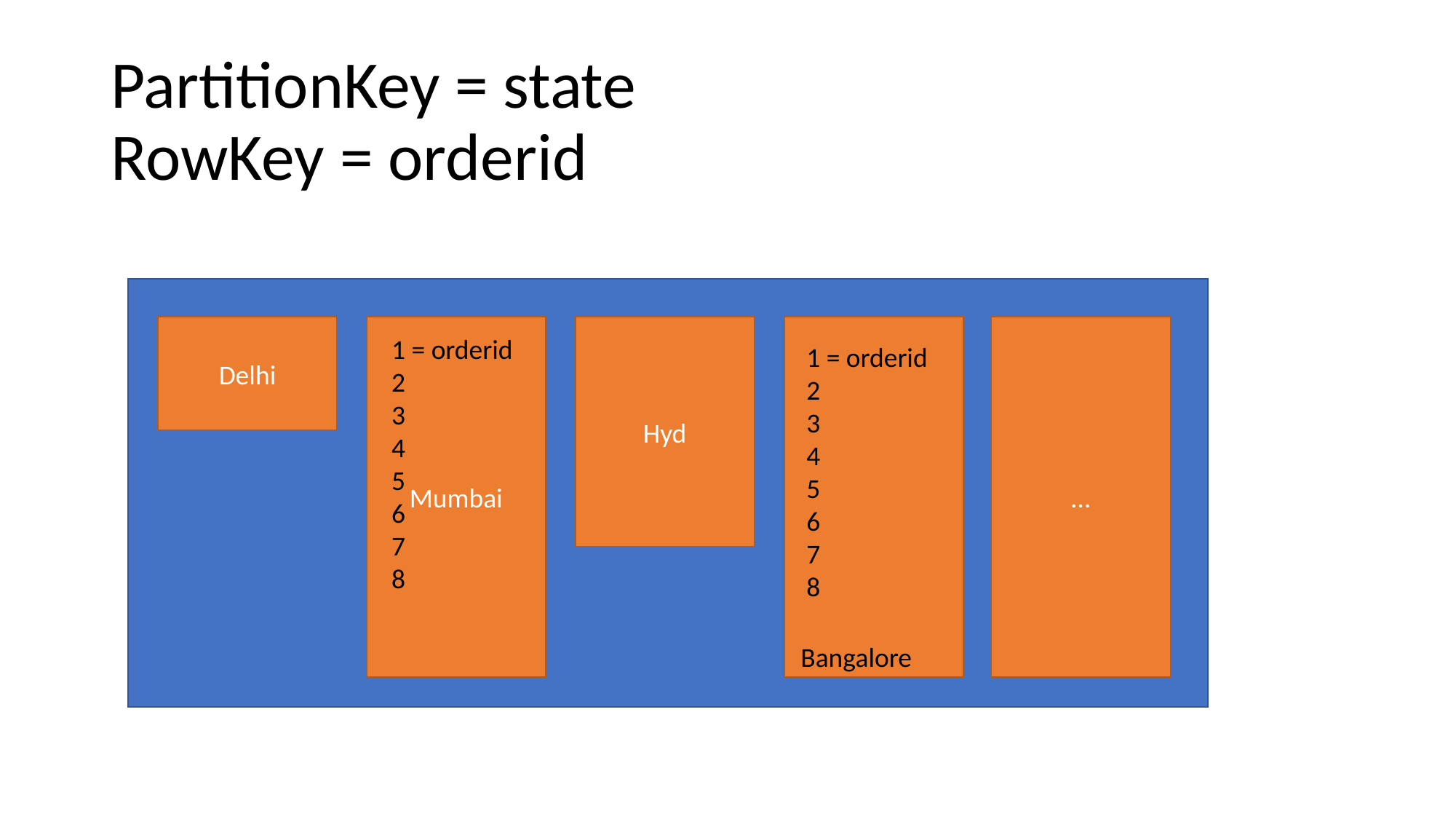

# PartitionKey = state RowKey = orderid

Delhi
Mumbai
Hyd

…
1 = orderid
2
3
4
5
6
7
8
1 = orderid
2
3
4
5
6
7
8
Bangalore